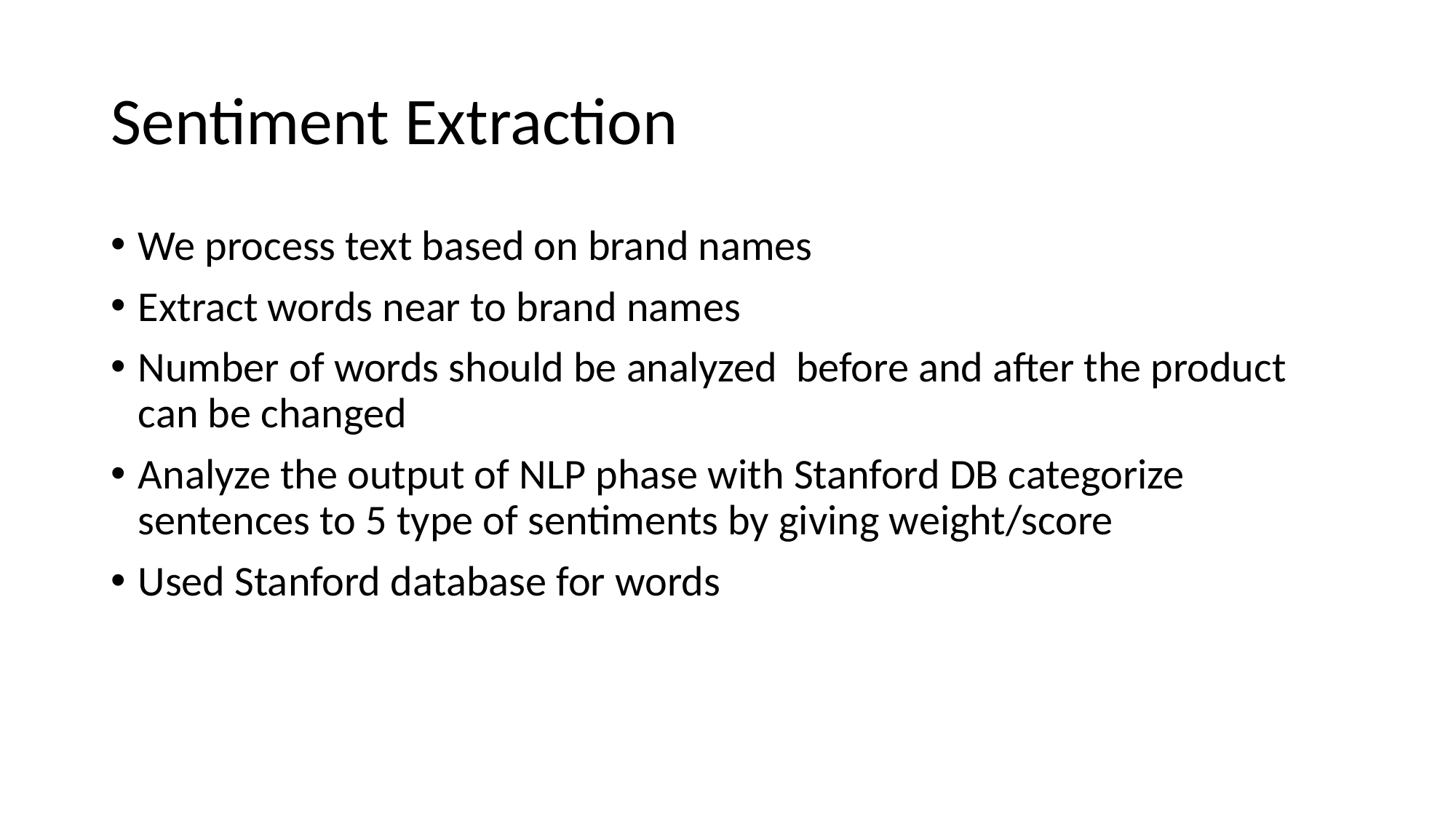

# Sentiment Extraction
We process text based on brand names
Extract words near to brand names
Number of words should be analyzed  before and after the product can be changed
Analyze the output of NLP phase with Stanford DB categorize sentences to 5 type of sentiments by giving weight/score
Used Stanford database for words